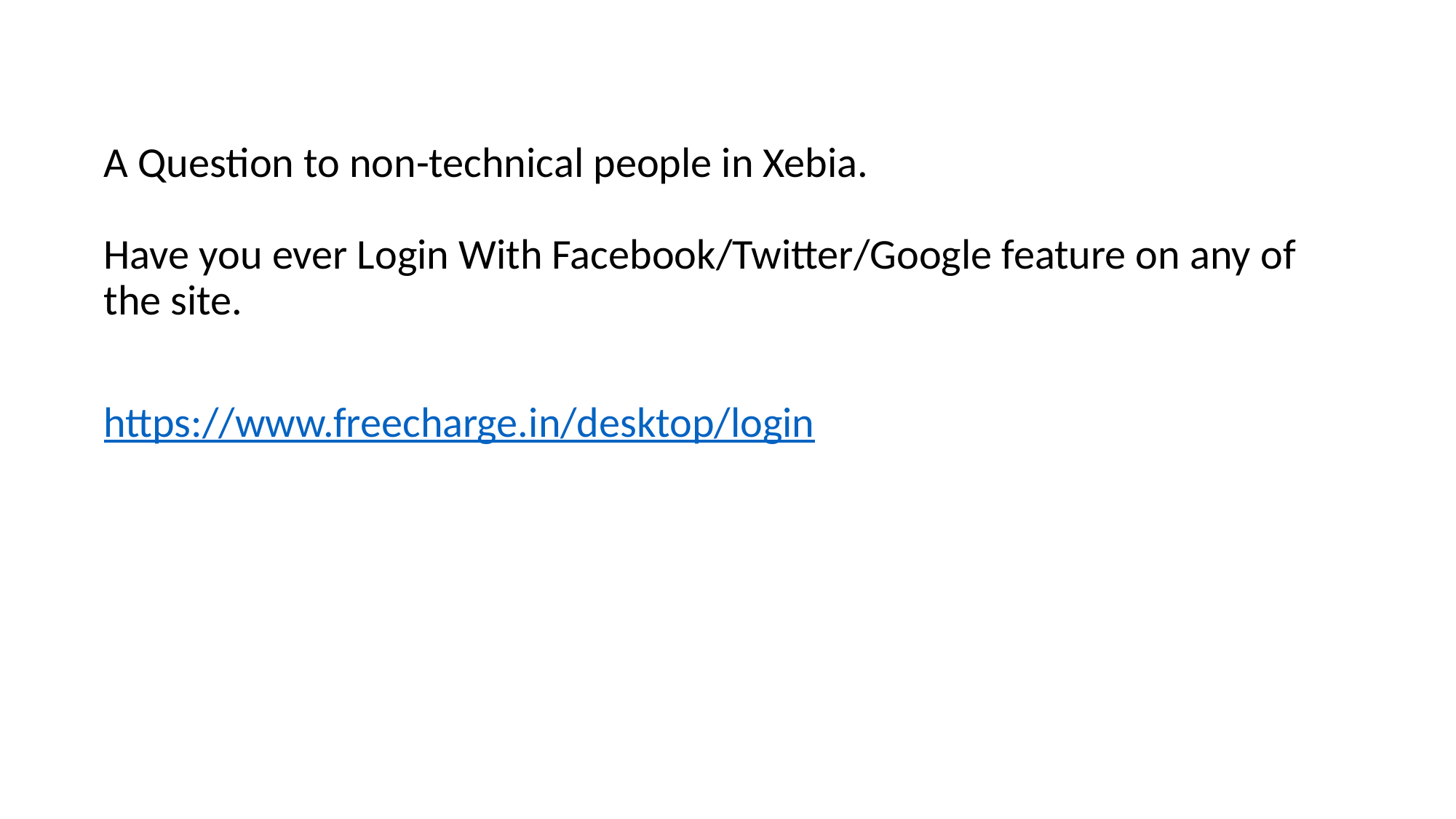

A Question to non-technical people in Xebia.
Have you ever Login With Facebook/Twitter/Google feature on any of the site.

https://www.freecharge.in/desktop/login